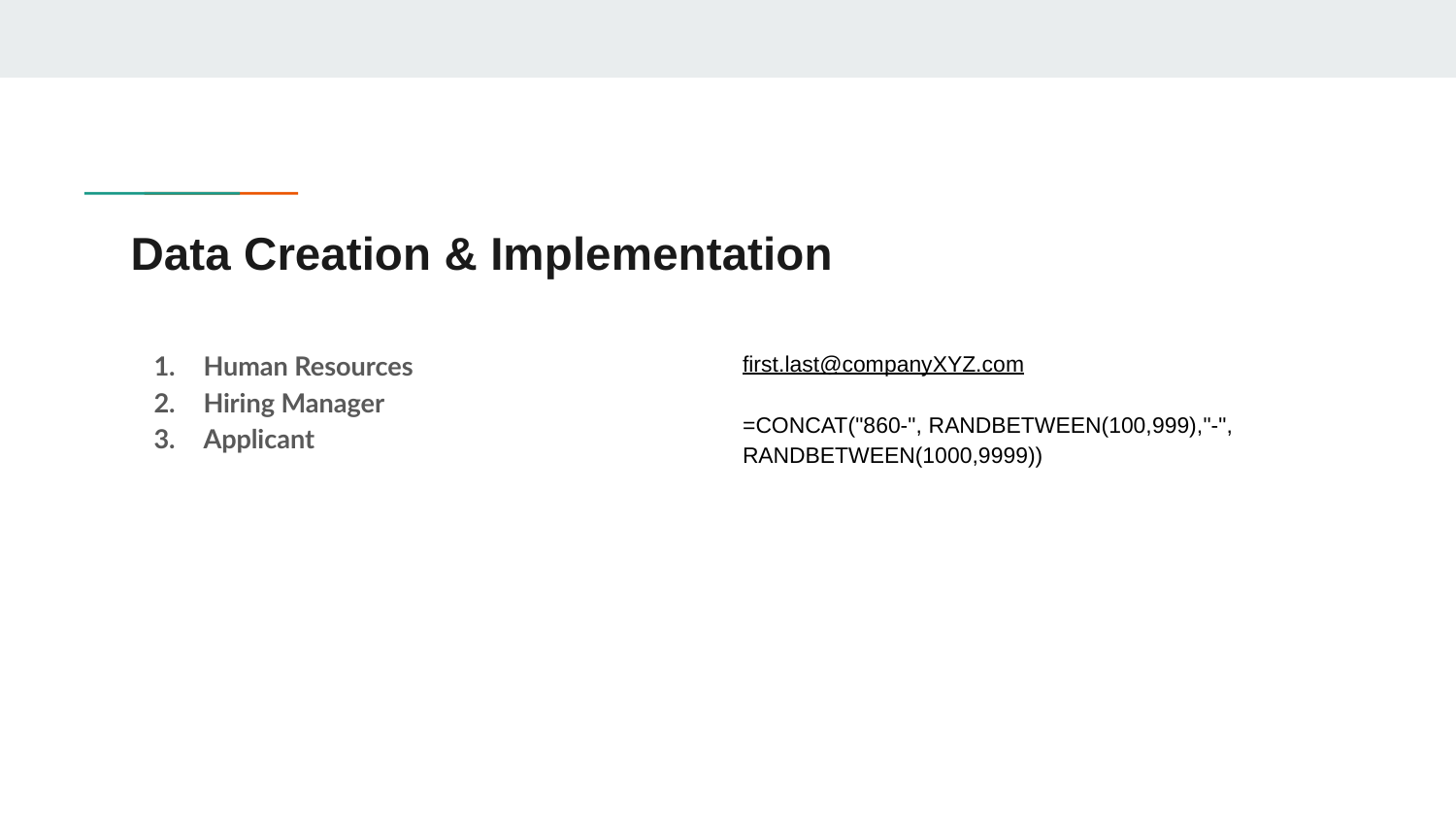

# Data Creation & Implementation
Human Resources
Hiring Manager
Applicant
first.last@companyXYZ.com
=CONCAT("860-", RANDBETWEEN(100,999),"-", RANDBETWEEN(1000,9999))